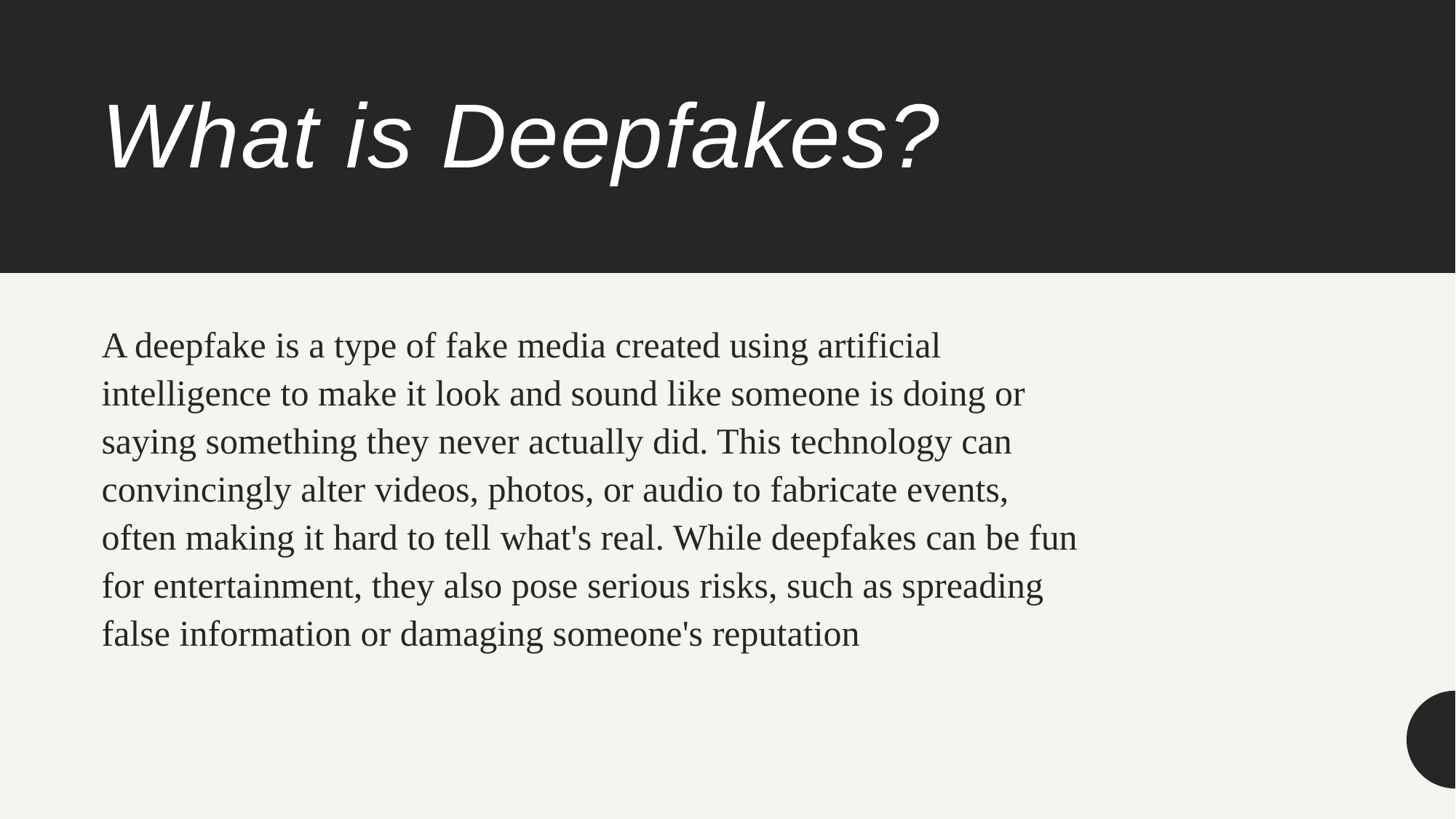

# What is Deepfakes?
A deepfake is a type of fake media created using artificial intelligence to make it look and sound like someone is doing or saying something they never actually did. This technology can convincingly alter videos, photos, or audio to fabricate events, often making it hard to tell what's real. While deepfakes can be fun for entertainment, they also pose serious risks, such as spreading false information or damaging someone's reputation